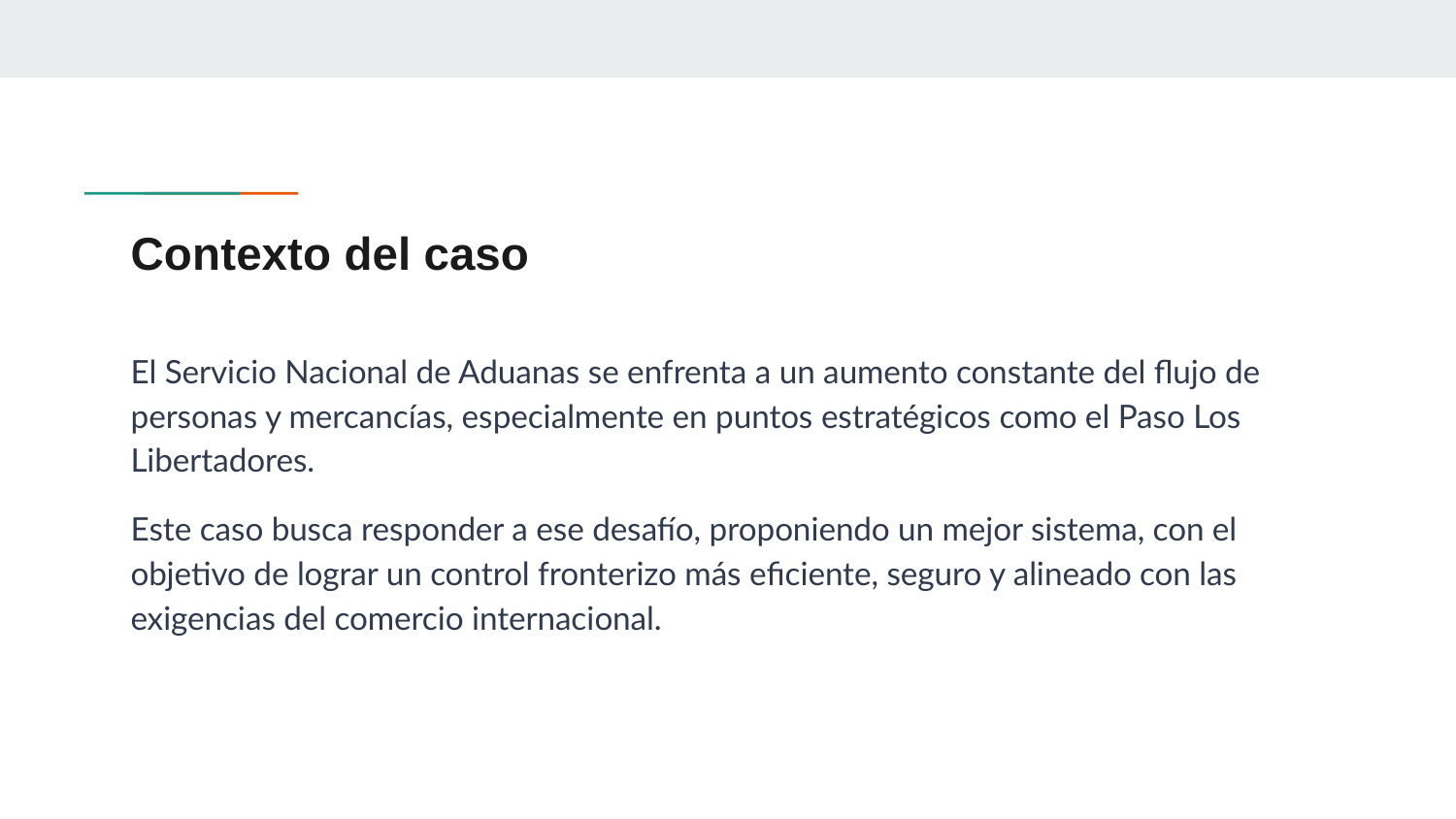

# Contexto del caso
El Servicio Nacional de Aduanas se enfrenta a un aumento constante del flujo de personas y mercancías, especialmente en puntos estratégicos como el Paso Los Libertadores.
Este caso busca responder a ese desafío, proponiendo un mejor sistema, con el objetivo de lograr un control fronterizo más eficiente, seguro y alineado con las exigencias del comercio internacional.